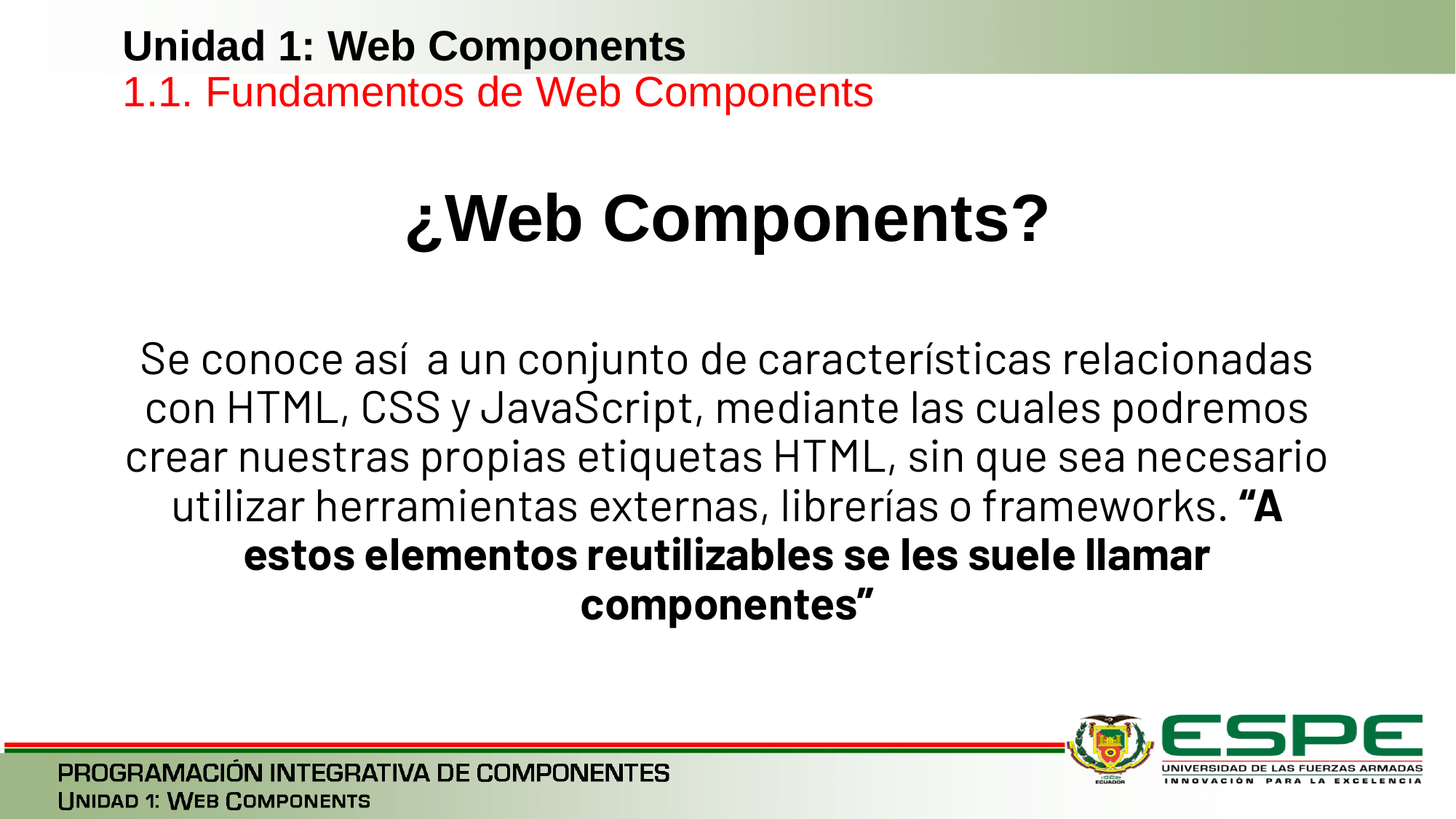

# Unidad 1: Web Components 1.1. Fundamentos de Web Components
¿Web Components?

Se conoce así  a un conjunto de características relacionadas con HTML, CSS y JavaScript, mediante las cuales podremos crear nuestras propias etiquetas HTML, sin que sea necesario utilizar herramientas externas, librerías o frameworks. “A estos elementos reutilizables se les suele llamar componentes”